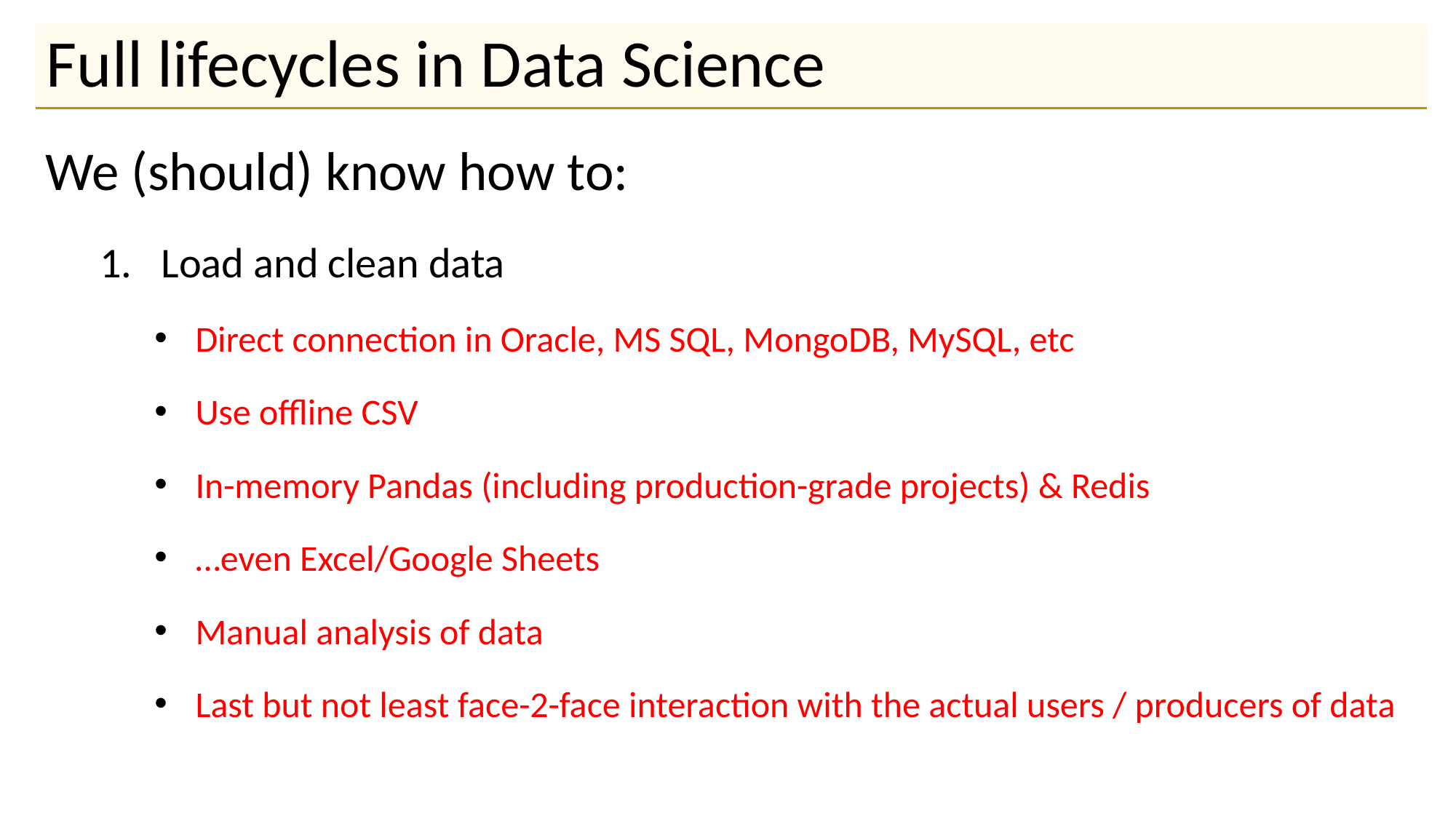

# Full lifecycles in Data Science
We (should) know how to:
Load and clean data
Direct connection in Oracle, MS SQL, MongoDB, MySQL, etc
Use offline CSV
In-memory Pandas (including production-grade projects) & Redis
…even Excel/Google Sheets
Manual analysis of data
Last but not least face-2-face interaction with the actual users / producers of data